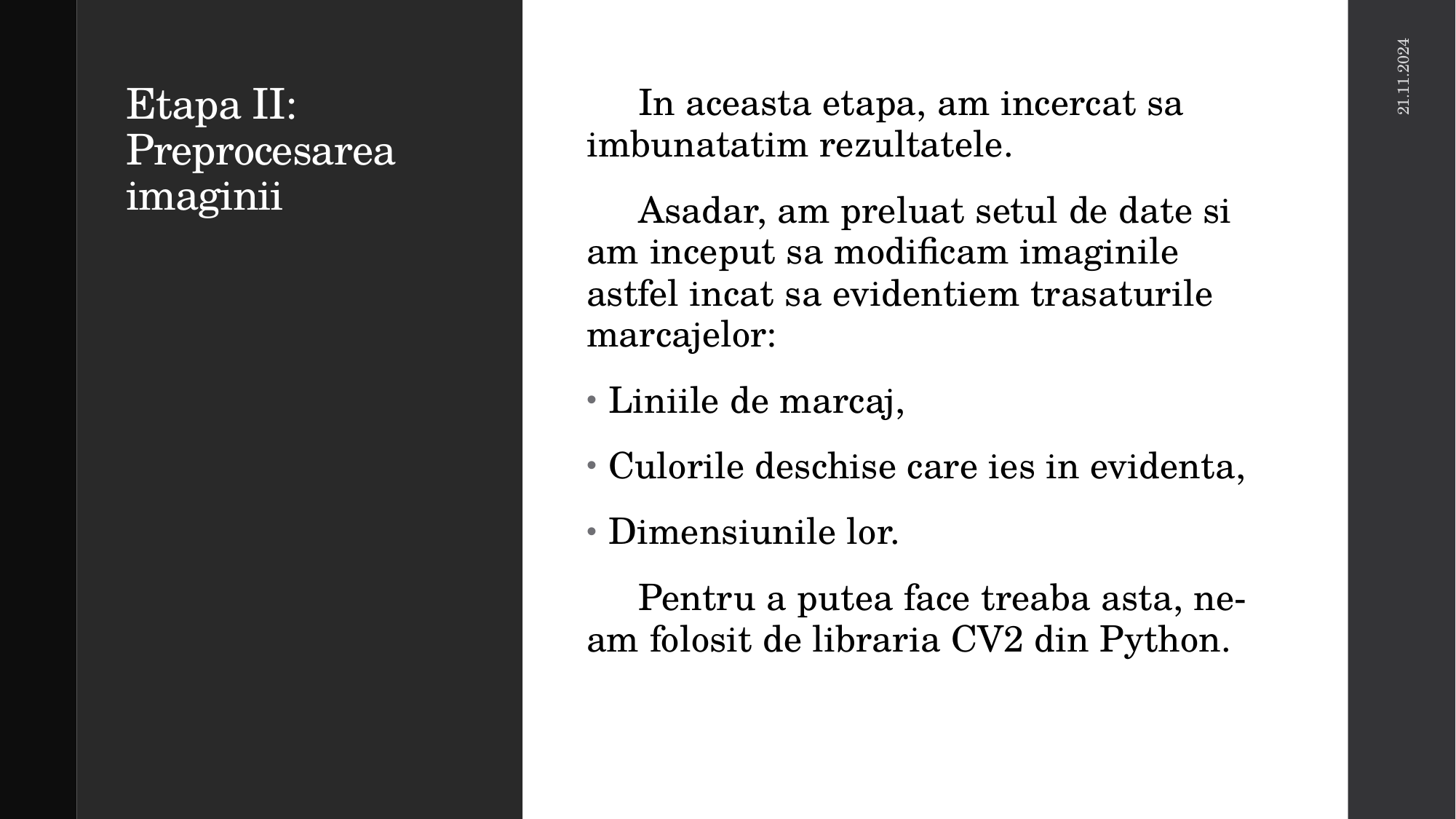

# Etapa II: Preprocesarea imaginii
     In aceasta etapa, am incercat sa imbunatatim rezultatele.
     Asadar, am preluat setul de date si am inceput sa modificam imaginile astfel incat sa evidentiem trasaturile marcajelor:
Liniile de marcaj,
Culorile deschise care ies in evidenta,
Dimensiunile lor.
     Pentru a putea face treaba asta, ne-am folosit de libraria CV2 din Python.

21.11.2024